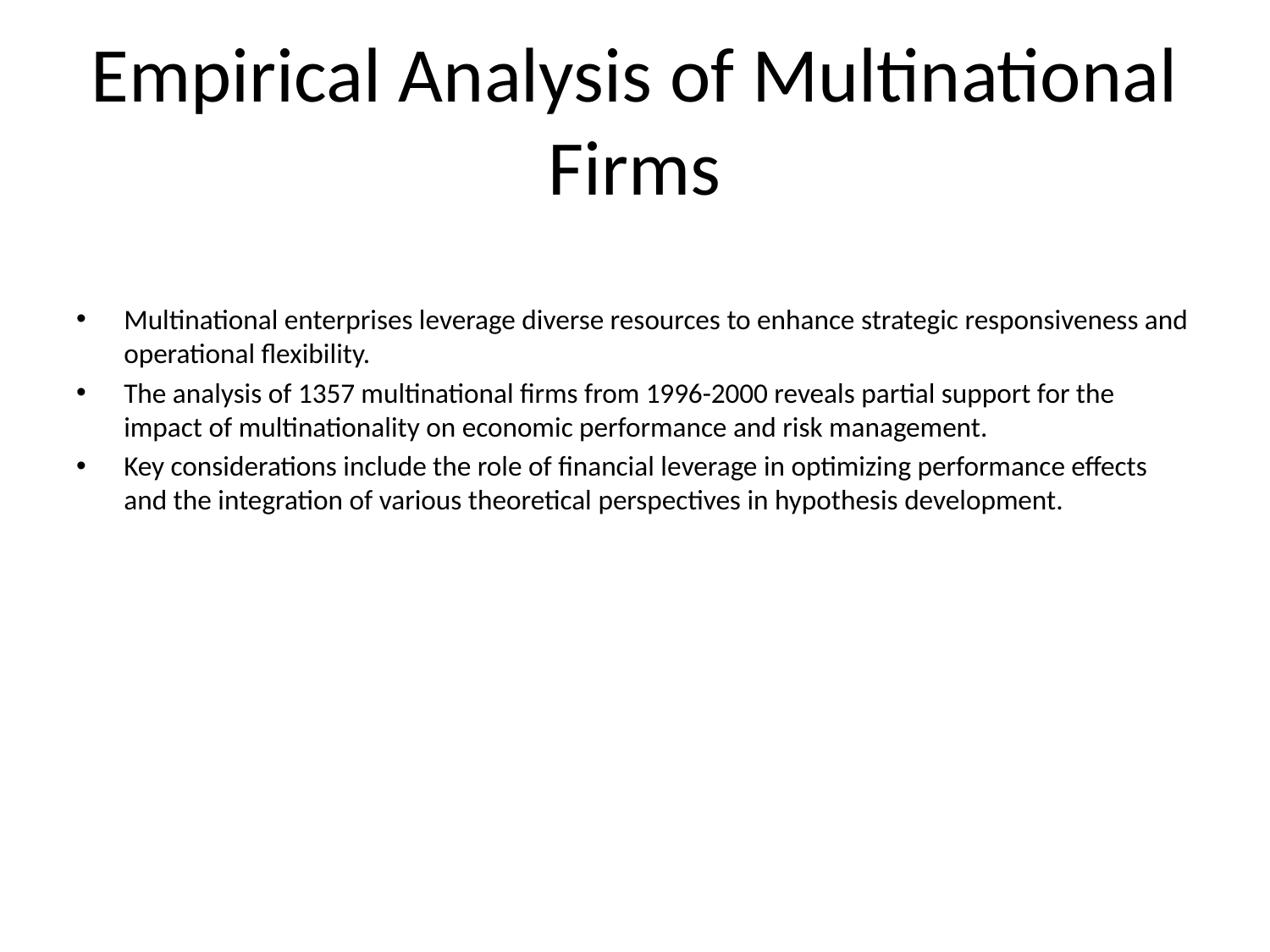

# Empirical Analysis of Multinational Firms

Multinational enterprises leverage diverse resources to enhance strategic responsiveness and operational flexibility.
The analysis of 1357 multinational firms from 1996-2000 reveals partial support for the impact of multinationality on economic performance and risk management.
Key considerations include the role of financial leverage in optimizing performance effects and the integration of various theoretical perspectives in hypothesis development.